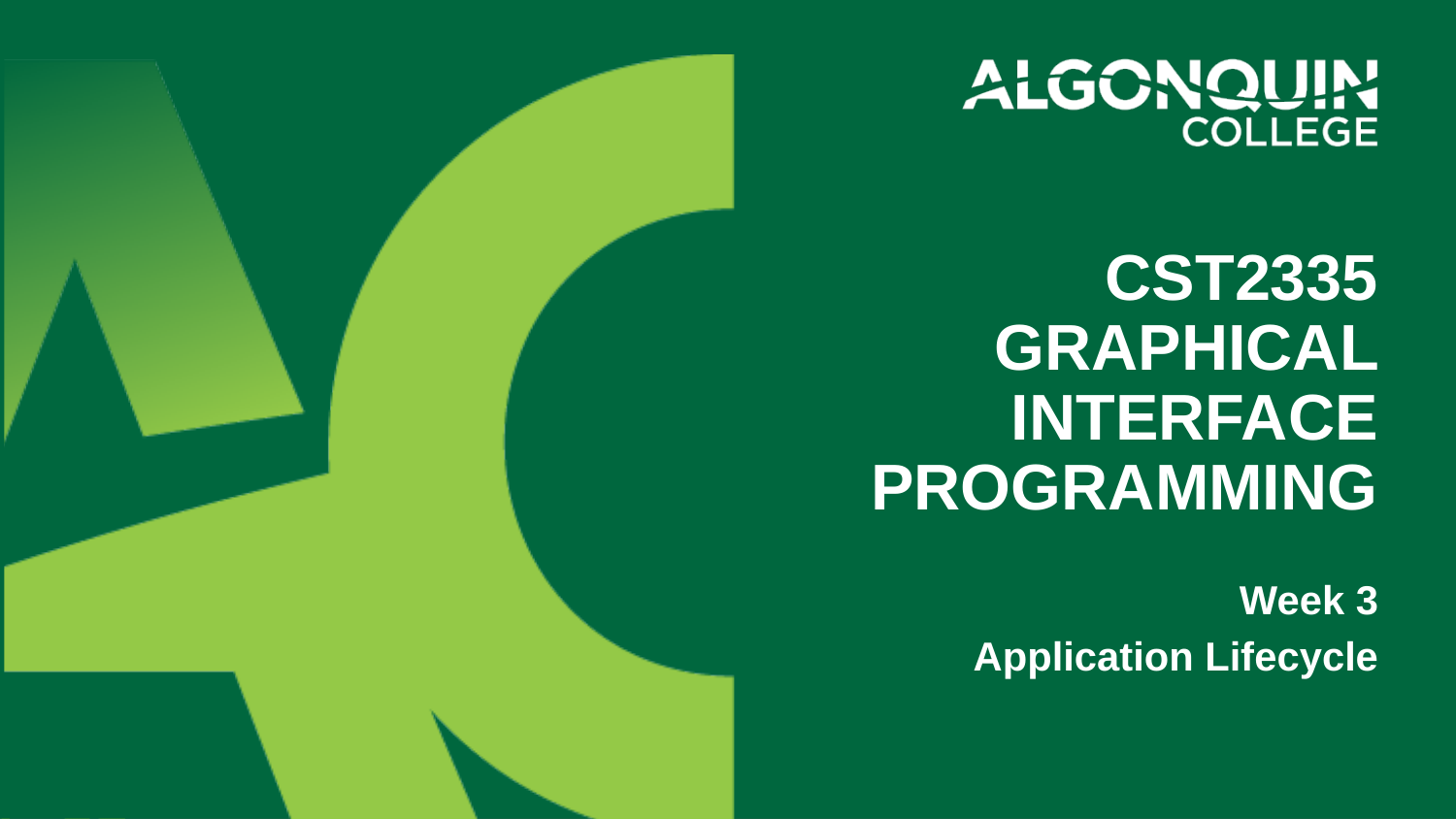

# CST2335 Graphical Interface programming
Week 3
Application Lifecycle